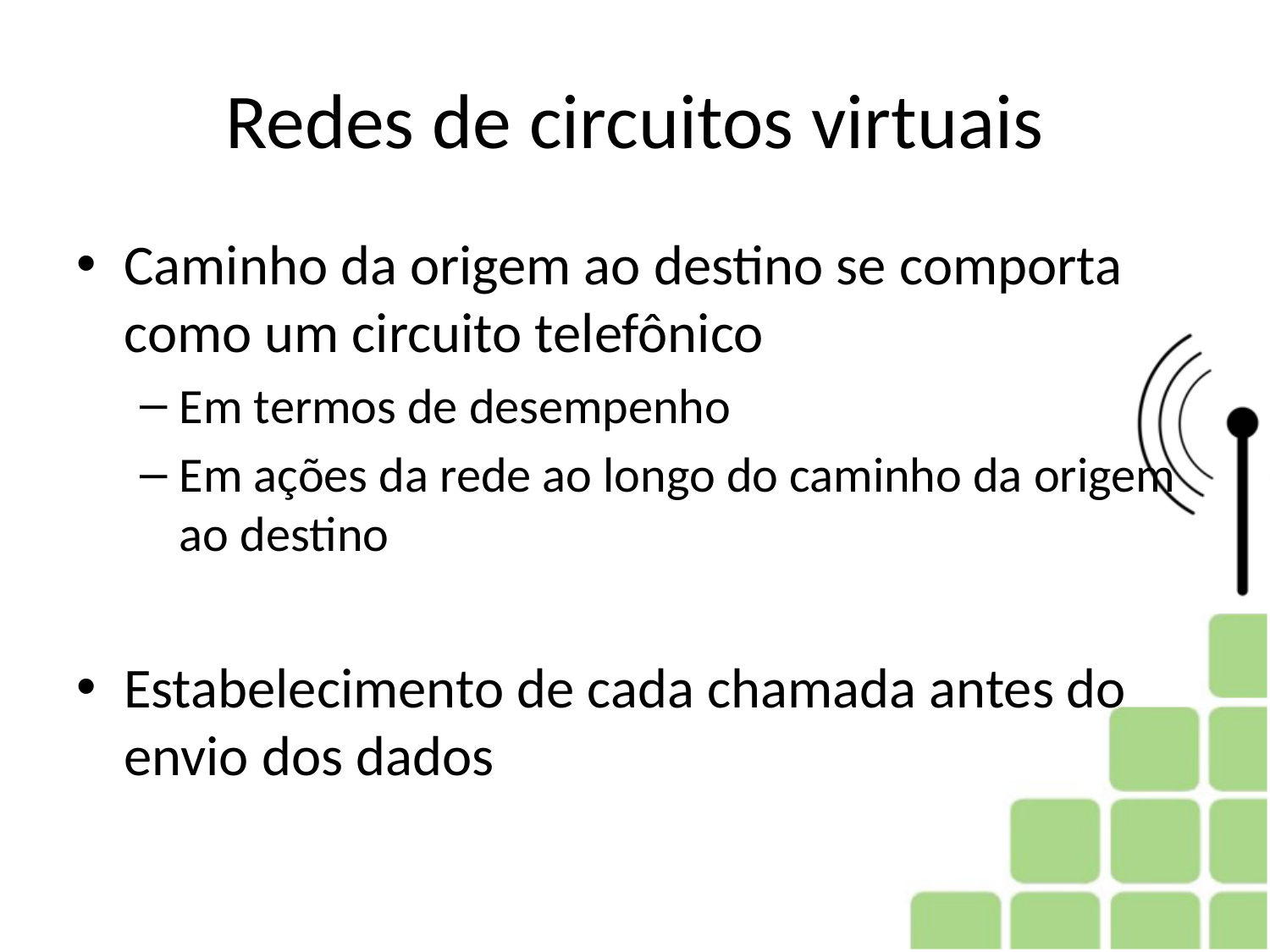

# Redes de circuitos virtuais
Caminho da origem ao destino se comporta como um circuito telefônico
Em termos de desempenho
Em ações da rede ao longo do caminho da origem ao destino

Estabelecimento de cada chamada antes do envio dos dados